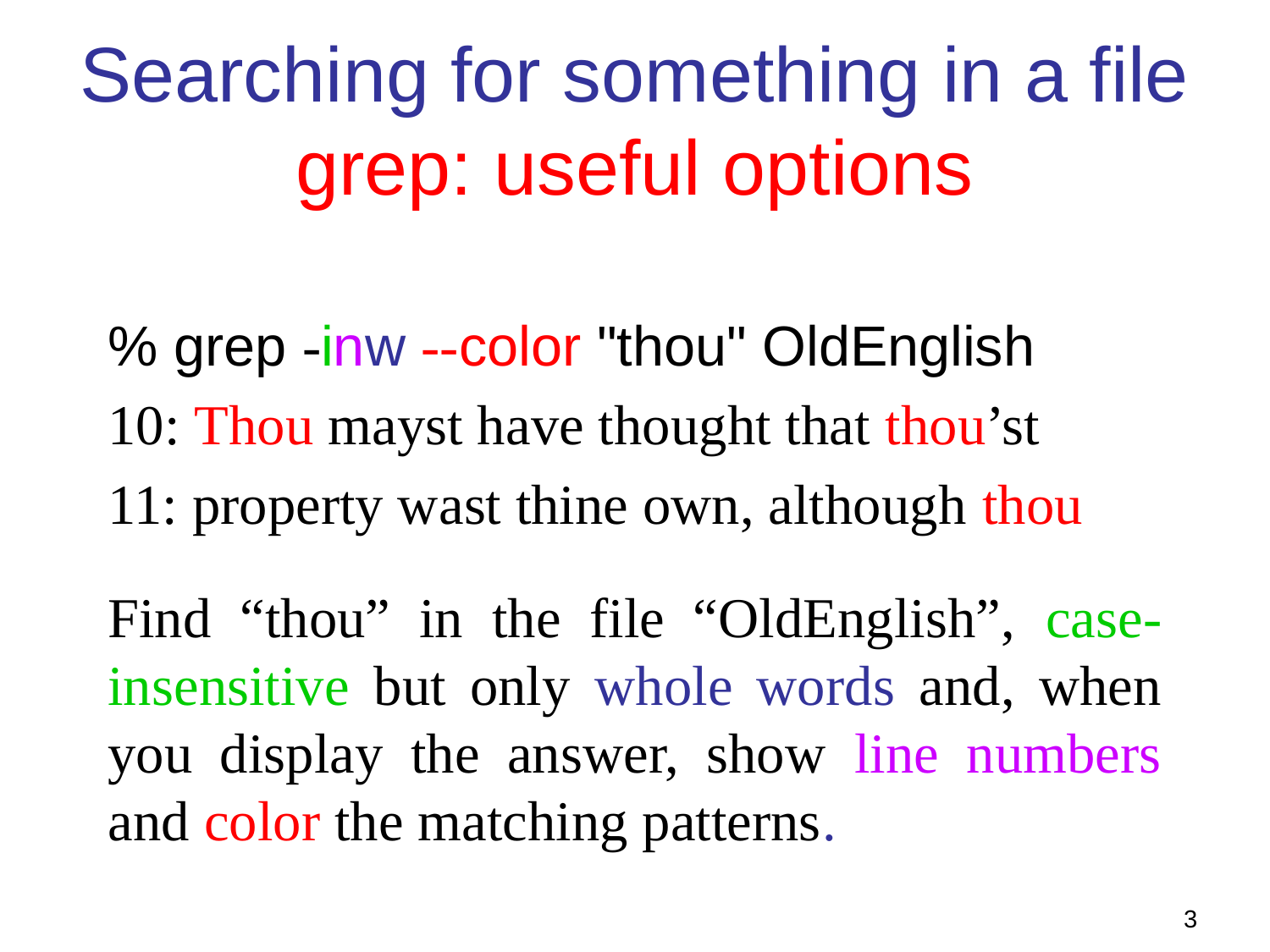

Searching for something in a file
grep: useful options

% grep -inw --color "thou" OldEnglish
10: Thou mayst have thought that thou’st
11: property wast thine own, although thou

Find “thou” in the file “OldEnglish”, case-insensitive but only whole words and, when you display the answer, show line numbers and color the matching patterns.
3